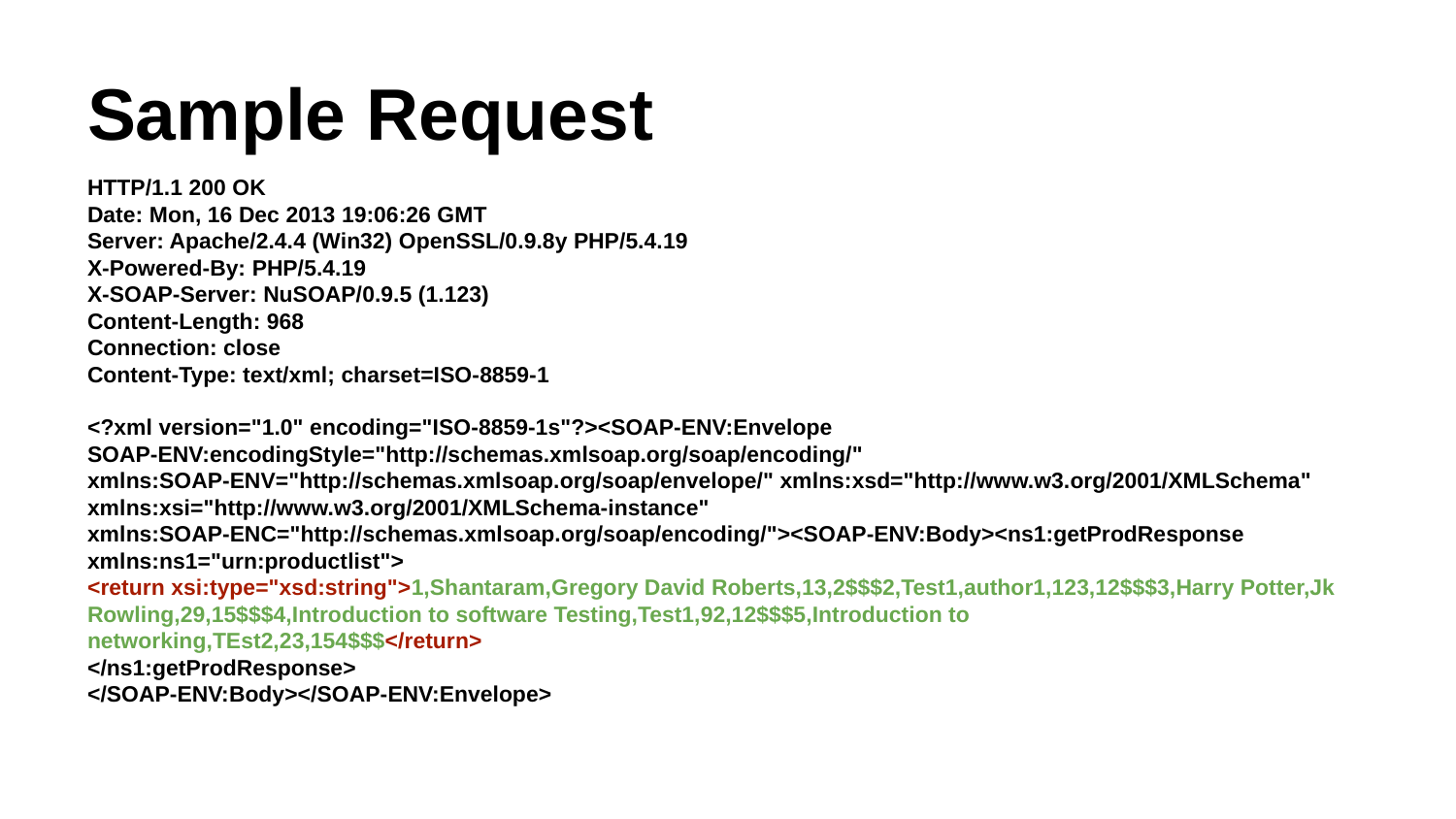

# Sample Request
HTTP/1.1 200 OK
Date: Mon, 16 Dec 2013 19:06:26 GMT
Server: Apache/2.4.4 (Win32) OpenSSL/0.9.8y PHP/5.4.19
X-Powered-By: PHP/5.4.19
X-SOAP-Server: NuSOAP/0.9.5 (1.123)
Content-Length: 968
Connection: close
Content-Type: text/xml; charset=ISO-8859-1
<?xml version="1.0" encoding="ISO-8859-1s"?><SOAP-ENV:Envelope SOAP-ENV:encodingStyle="http://schemas.xmlsoap.org/soap/encoding/" xmlns:SOAP-ENV="http://schemas.xmlsoap.org/soap/envelope/" xmlns:xsd="http://www.w3.org/2001/XMLSchema" xmlns:xsi="http://www.w3.org/2001/XMLSchema-instance" xmlns:SOAP-ENC="http://schemas.xmlsoap.org/soap/encoding/"><SOAP-ENV:Body><ns1:getProdResponse xmlns:ns1="urn:productlist">
<return xsi:type="xsd:string">1,Shantaram,Gregory David Roberts,13,2$$$2,Test1,author1,123,12$$$3,Harry Potter,Jk Rowling,29,15$$$4,Introduction to software Testing,Test1,92,12$$$5,Introduction to networking,TEst2,23,154$$$</return>
</ns1:getProdResponse>
</SOAP-ENV:Body></SOAP-ENV:Envelope>